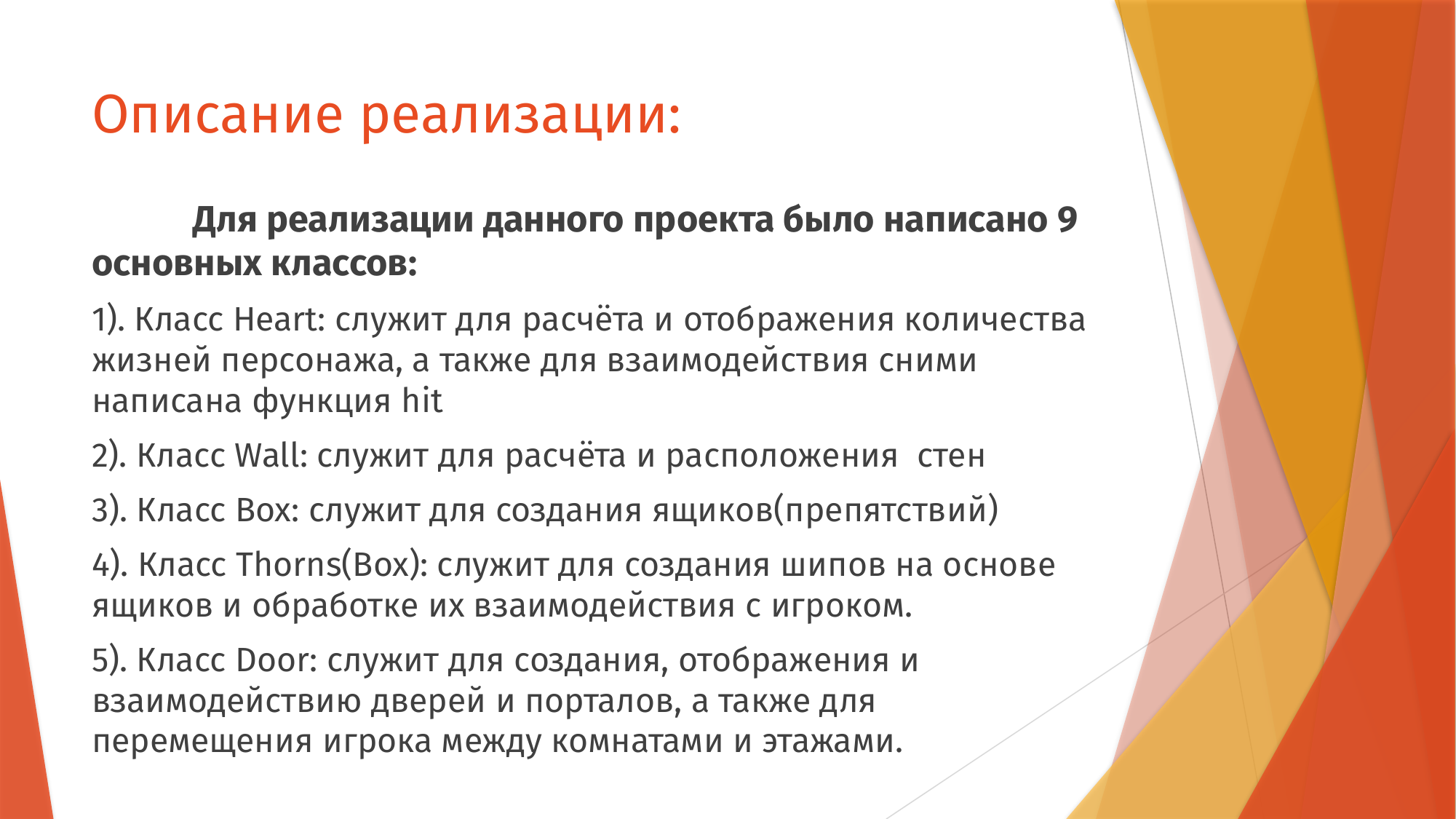

# Описание реализации:
	Для реализации данного проекта было написано 9 основных классов:
1). Класс Heart: служит для расчёта и отображения количества жизней персонажа, а также для взаимодействия сними написана функция hit
2). Класс Wall: служит для расчёта и расположения  стен
3). Класс Box: служит для создания ящиков(препятствий)
4). Класс Thorns(Box): служит для создания шипов на основе ящиков и обработке их взаимодействия с игроком.
5). Класс Door: служит для создания, отображения и взаимодействию дверей и порталов, а также для перемещения игрока между комнатами и этажами.